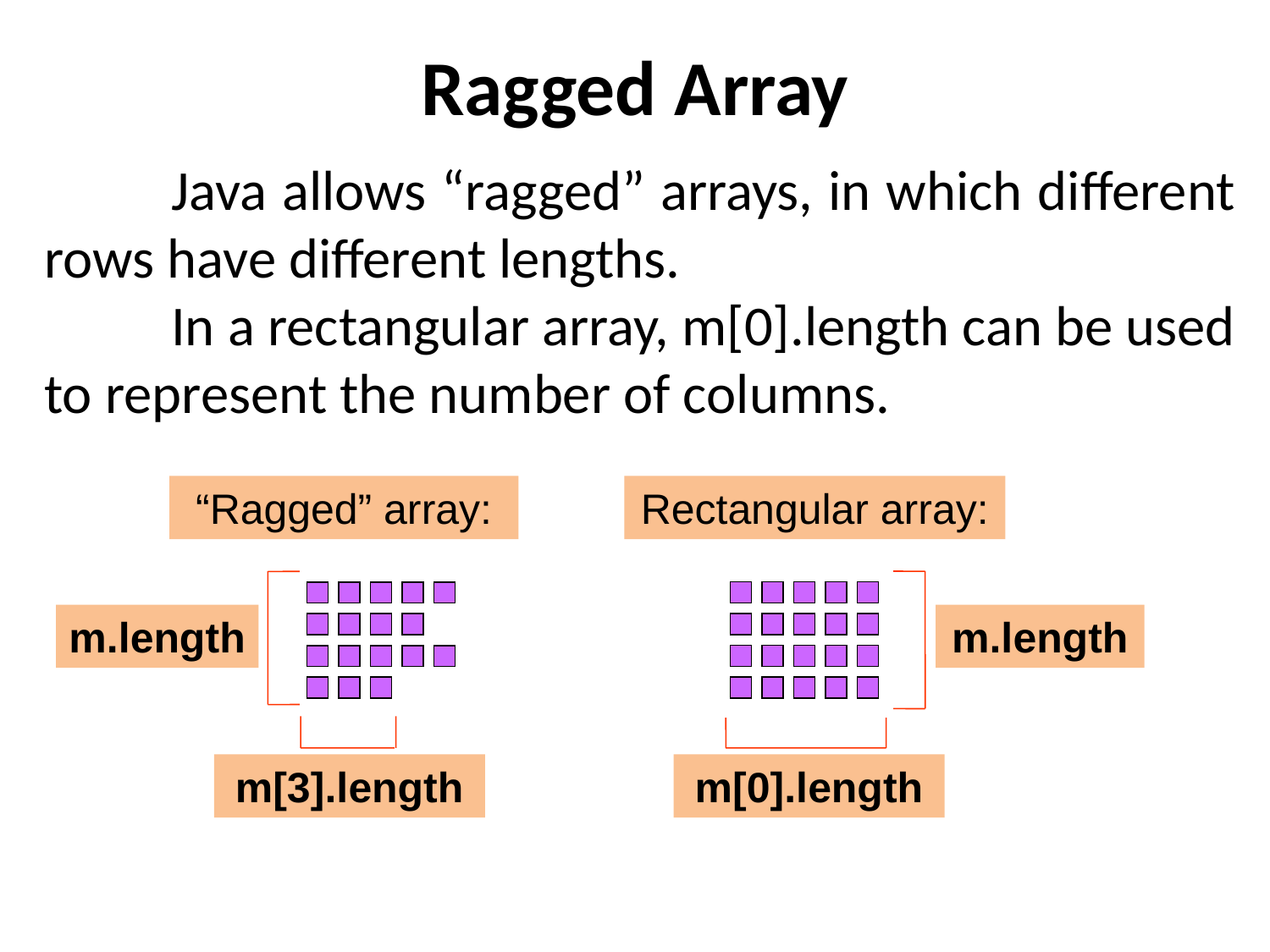

# Ragged Array
	Java allows “ragged” arrays, in which different rows have different lengths.
	In a rectangular array, m[0].length can be used to represent the number of columns.
“Ragged” array:
Rectangular array:

m.length
m.length

m[3].length
m[0].length